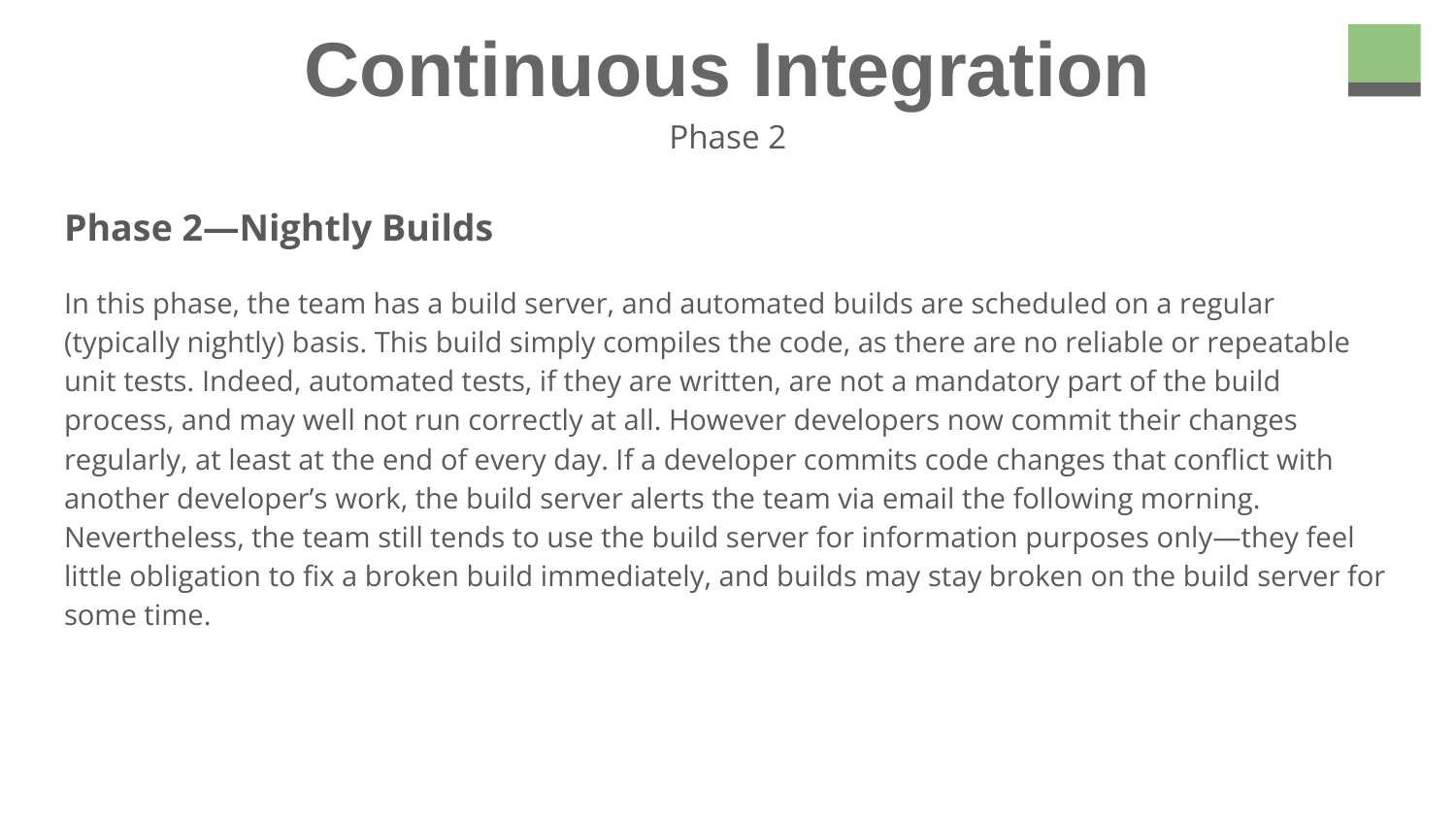

# Continuous Integration
Phase 2
Phase 2—Nightly Builds
In this phase, the team has a build server, and automated builds are scheduled on a regular (typically nightly) basis. This build simply compiles the code, as there are no reliable or repeatable unit tests. Indeed, automated tests, if they are written, are not a mandatory part of the build process, and may well not run correctly at all. However developers now commit their changes regularly, at least at the end of every day. If a developer commits code changes that conflict with another developer’s work, the build server alerts the team via email the following morning. Nevertheless, the team still tends to use the build server for information purposes only—they feel little obligation to fix a broken build immediately, and builds may stay broken on the build server for some time.